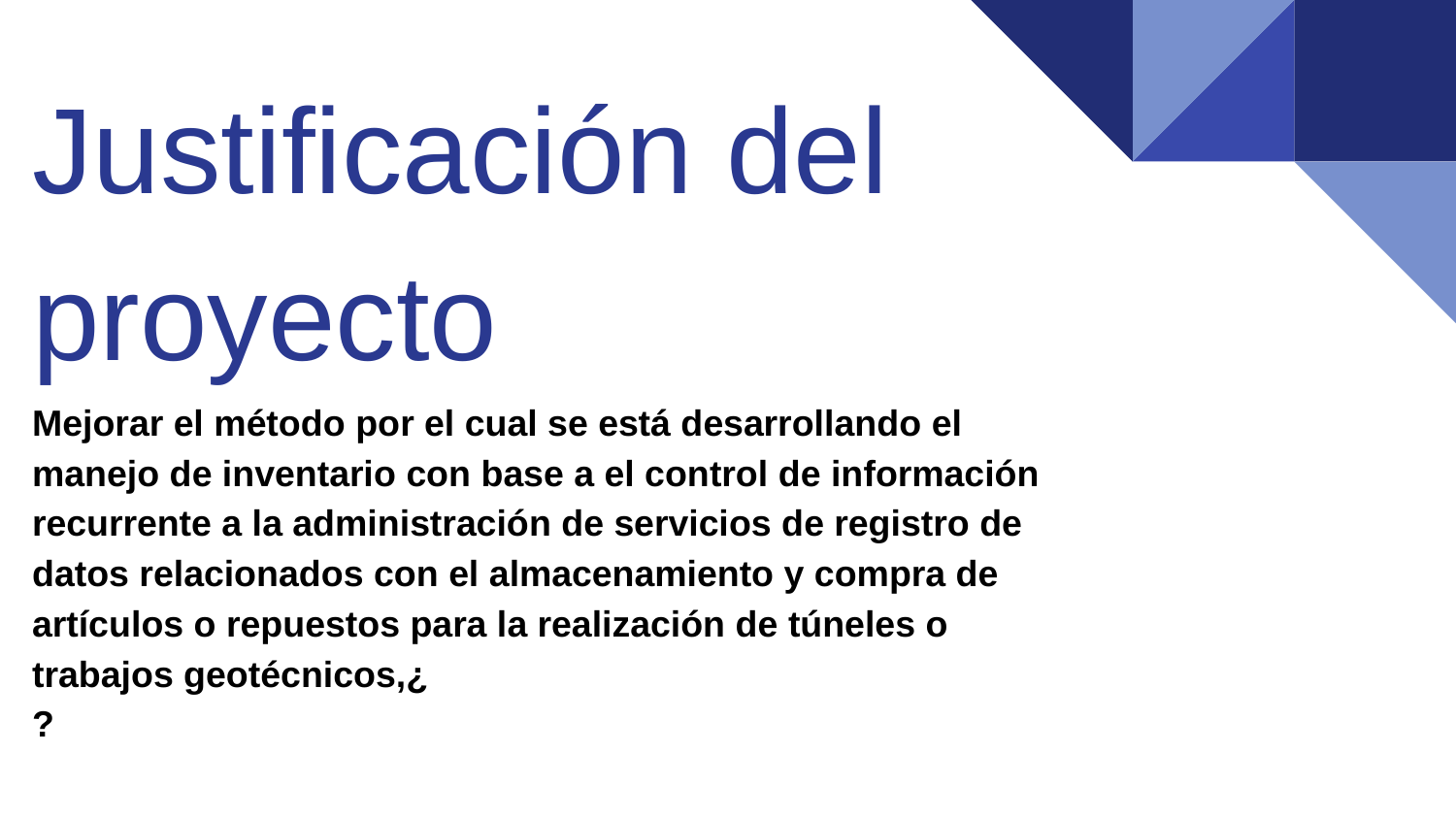

Justificación del proyecto
Mejorar el método por el cual se está desarrollando el manejo de inventario con base a el control de información recurrente a la administración de servicios de registro de datos relacionados con el almacenamiento y compra de artículos o repuestos para la realización de túneles o trabajos geotécnicos,¿
?